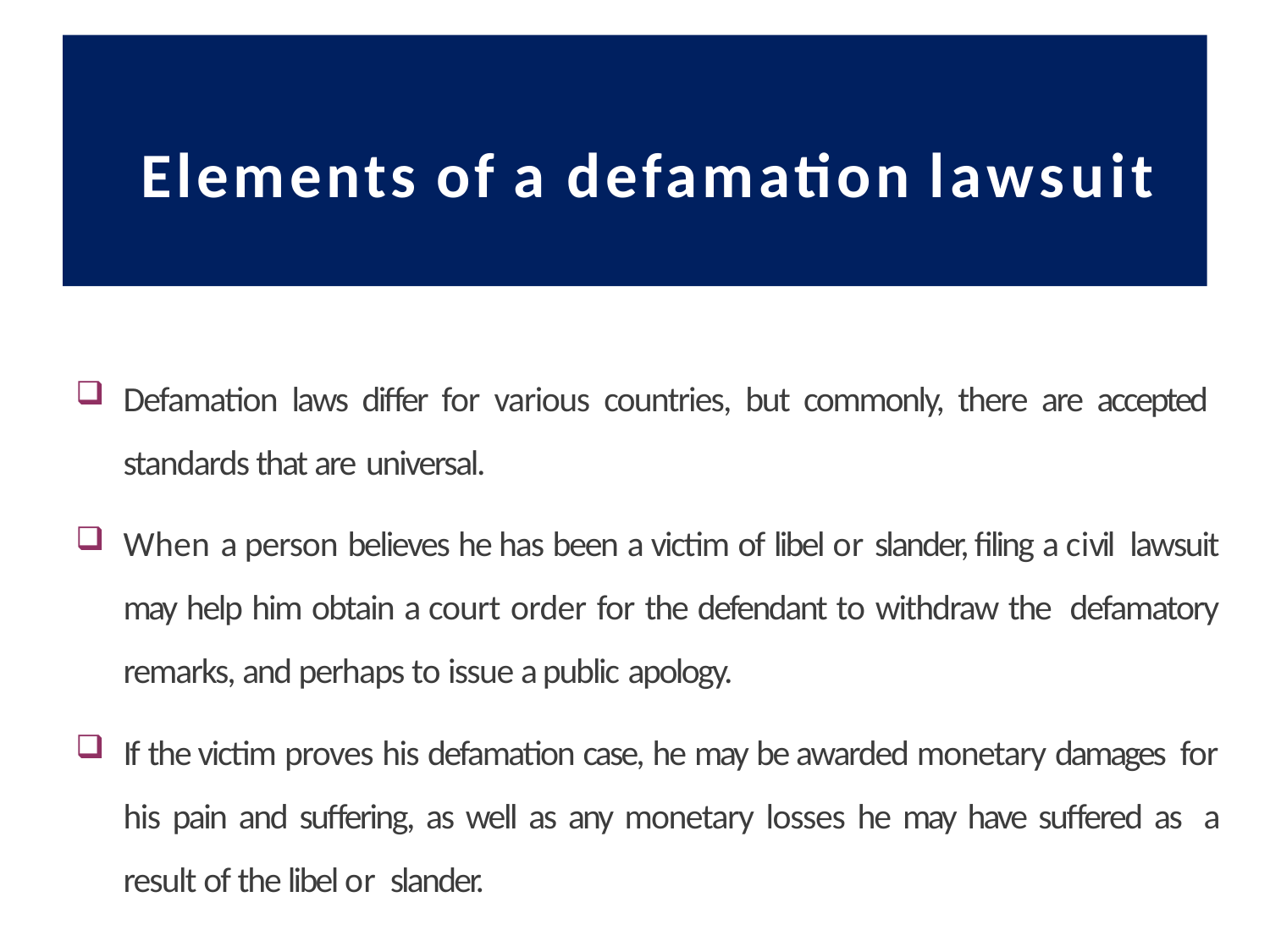

Elements of a defamation lawsuit
Defamation laws differ for various countries, but commonly, there are accepted  standards that are universal.
When a person believes he has been a victim of libel or slander, filing a civil  lawsuit may help him obtain a court order for the defendant to withdraw the  defamatory remarks, and perhaps to issue a public apology.
If the victim proves his defamation case, he may be awarded monetary damages  for his pain and suffering, as well as any monetary losses he may have suffered as  a result of the libel or slander.